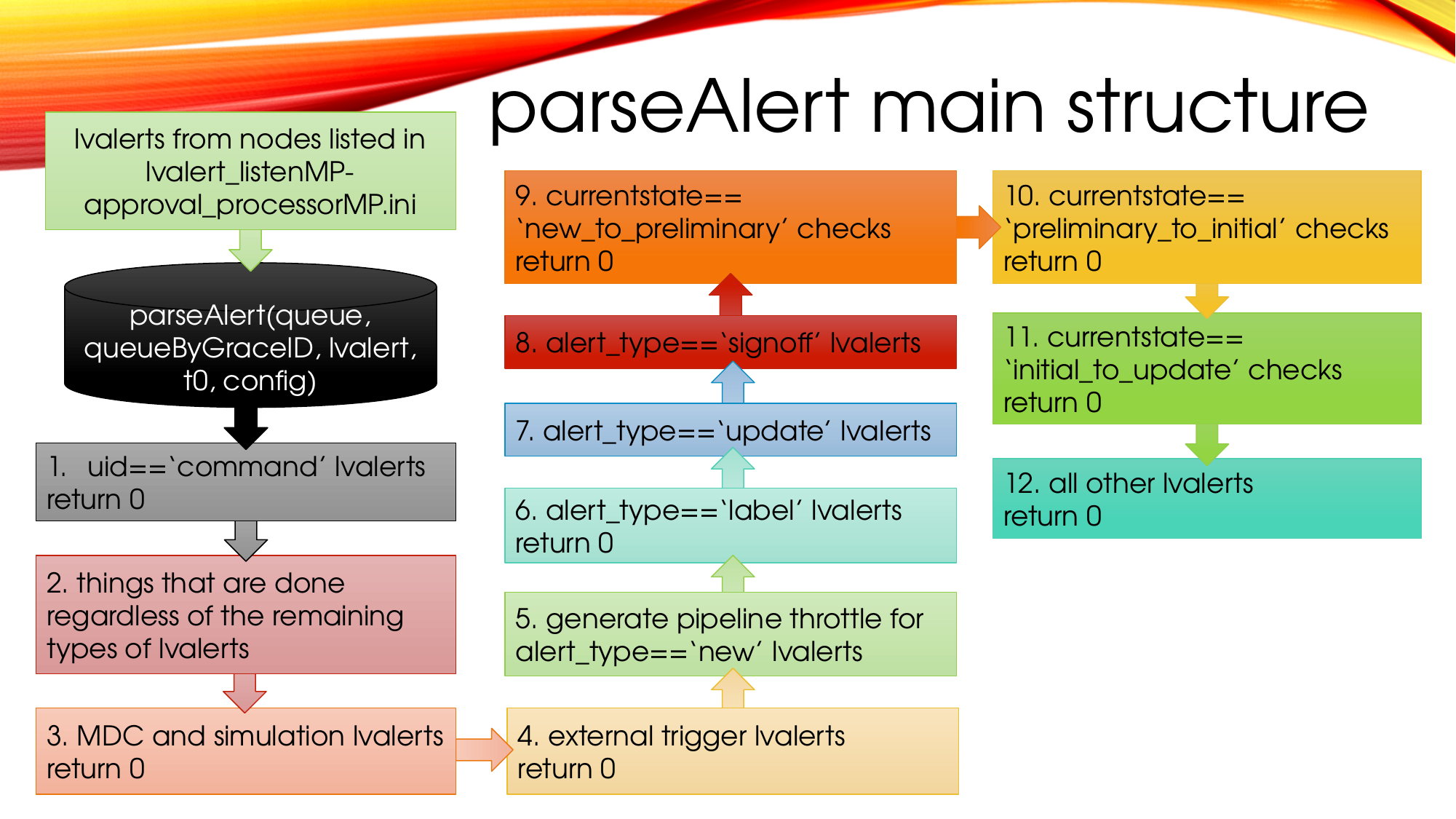

parseAlert main structure
lvalerts from nodes listed in lvalert_listenMP-approval_processorMP.ini
10. currentstate==
‘preliminary_to_initial’ checks
return 0
9. currentstate==
‘new_to_preliminary’ checks
return 0

parseAlert(queue, queueByGraceID, lvalert, t0, config)

11. currentstate==
‘initial_to_update’ checks
return 0
8. alert_type==‘signoff’ lvalerts

7. alert_type==‘update’ lvalerts

uid==‘command’ lvalerts
return 0

12. all other lvalerts
return 0
6. alert_type==‘label’ lvalerts
return 0

2. things that are done regardless of the remaining types of lvalerts
5. generate pipeline throttle for alert_type==‘new’ lvalerts

3. MDC and simulation lvalerts
return 0
4. external trigger lvalerts
return 0